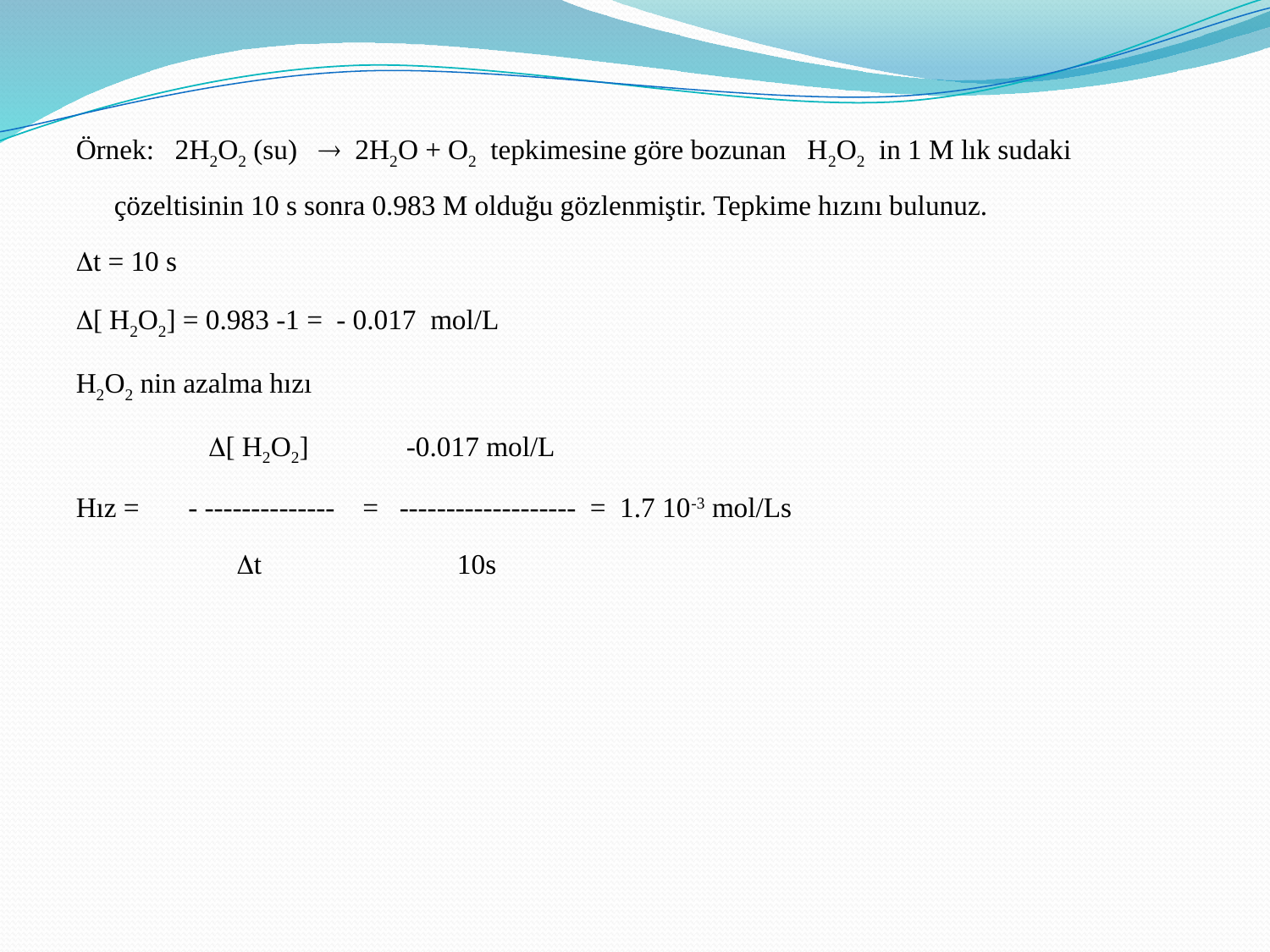

Örnek:   2H2O2 (su)   →  2H2O + O2  tepkimesine göre bozunan   H2O2  in 1 M lık sudaki çözeltisinin 10 s sonra 0.983 M olduğu gözlenmiştir. Tepkime hızını bulunuz.
Δt = 10 s
Δ[ H2O2] = 0.983 -1 =  - 0.017  mol/L
H2O2 nin azalma hızı
                   Δ[ H2O2]              -0.017 mol/L
Hız =       - --------------    =   -------------------  =  1.7 10-3 mol/Ls
                       Δt                            10s